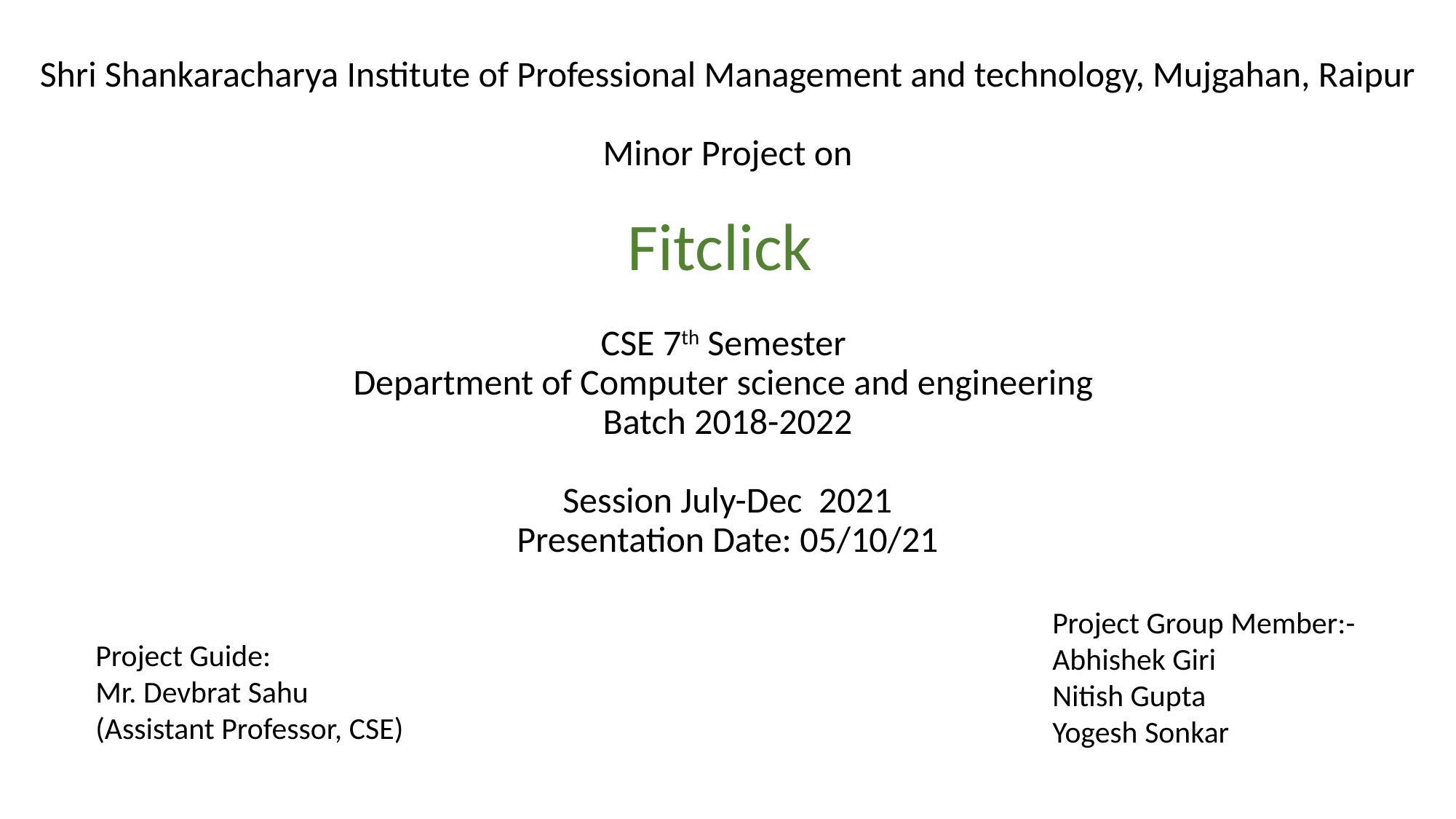

# Shri Shankaracharya Institute of Professional Management and technology, Mujgahan, Raipur Minor Project on Fitclick CSE 7th Semester Department of Computer science and engineering Batch 2018-2022 Session July-Dec  2021 Presentation Date: 05/10/21
Project Guide:
Mr. Devbrat Sahu (Assistant Professor, CSE)
Project Group Member:-
Abhishek Giri
Nitish Gupta
Yogesh Sonkar